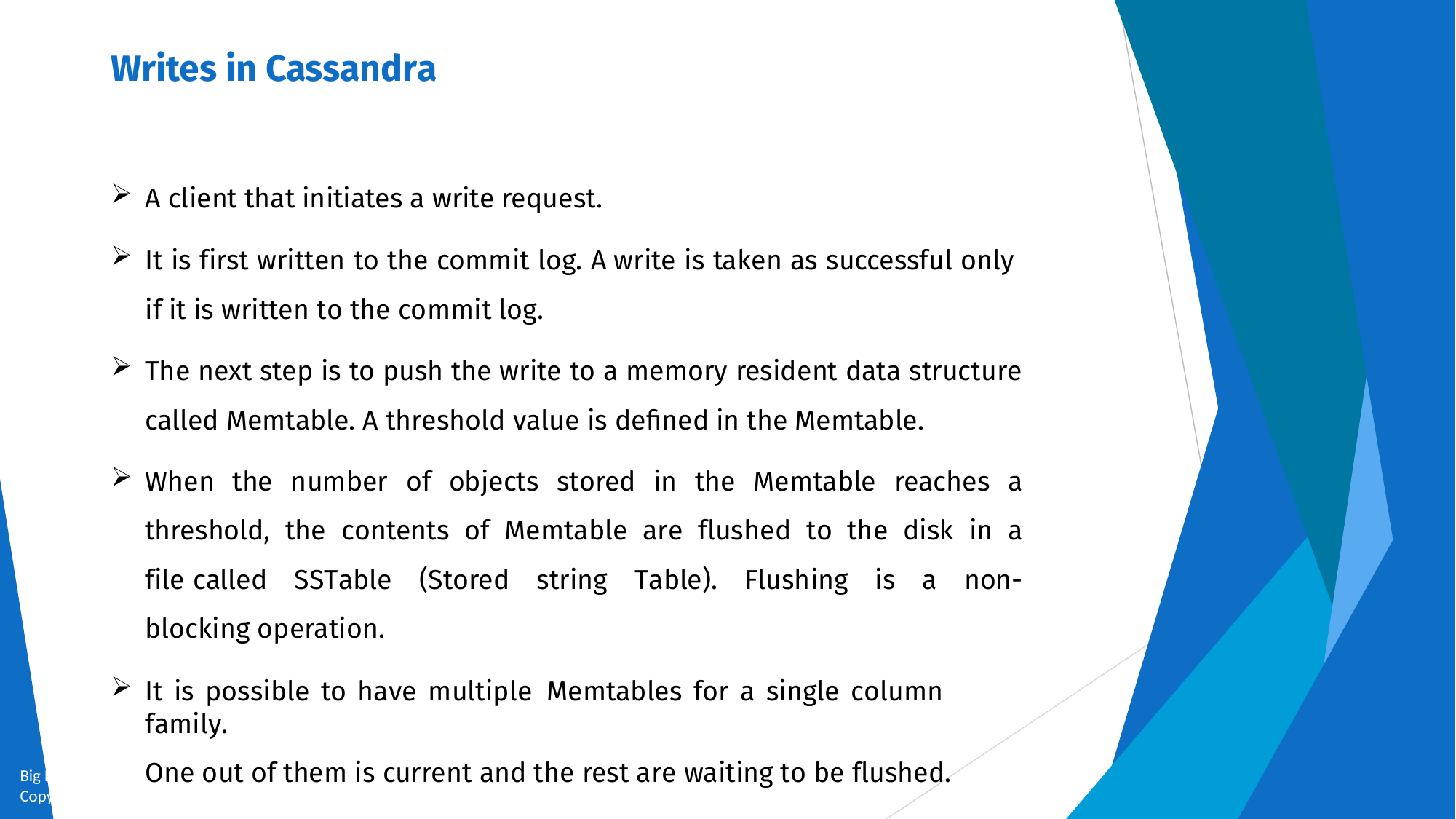

# Writes in Cassandra
A client that initiates a write request.

It is first written to the commit log. A write is taken as successful only
if it is written to the commit log.
The next step is to push the write to a memory resident data structure called Memtable. A threshold value is defined in the Memtable.
When  the  number  of  objects  stored  in  the  Memtable  reaches  a threshold, the contents of Memtable are flushed to the disk in a file called   SSTable   (Stored   string   Table).   Flushing   is   a   non-blocking operation.

It is possible to have multiple  Memtables for a single column family.
One out of them is current and the rest are waiting to be flushed.
Big Data and Analytics by Seema Acharya and Subhashini Chellappan
Copyright 2015, WILEY INDIA PVT. LTD.